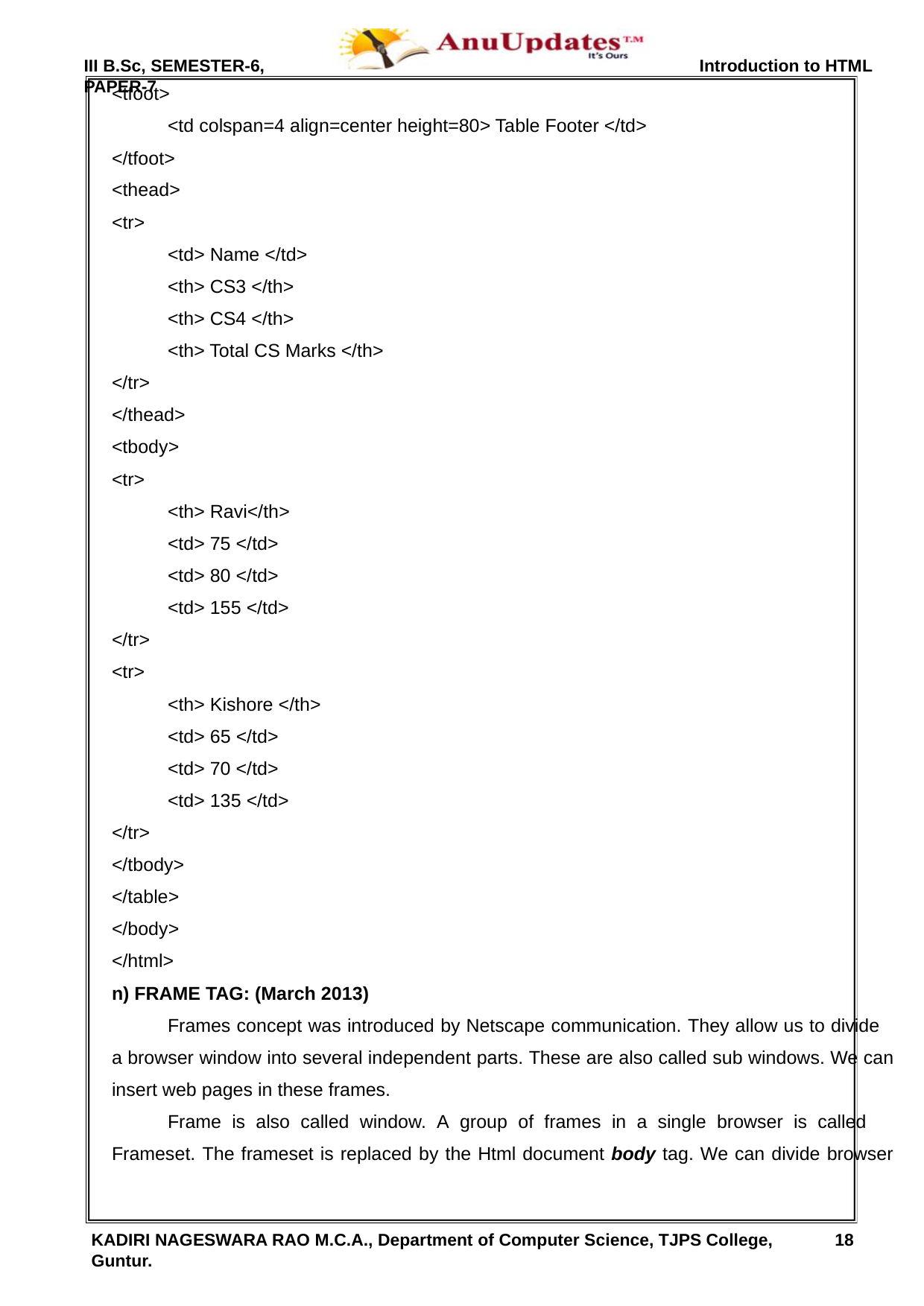

III B.Sc, SEMESTER-6, PAPER-7
Introduction to HTML

<tfoot>
<td colspan=4 align=center height=80> Table Footer </td>
</tfoot>
<thead>
<tr>
<td> Name </td>
<th> CS3 </th>
<th> CS4 </th>
<th> Total CS Marks </th>
</tr>
</thead>
<tbody>
<tr>
<th> Ravi</th>
<td> 75 </td>
<td> 80 </td>
<td> 155 </td>
</tr>
<tr>
<th> Kishore </th>
<td> 65 </td>
<td> 70 </td>
<td> 135 </td>
</tr>
</tbody>
</table>
</body>
</html>
n) FRAME TAG: (March 2013)
Frames concept was introduced by Netscape communication. They allow us to divide
a browser window into several independent parts. These are also called sub windows. We can
insert web pages in these frames.
Frame is also called window. A group of frames in a single browser is called
Frameset. The frameset is replaced by the Html document body tag. We can divide browser
KADIRI NAGESWARA RAO M.C.A., Department of Computer Science, TJPS College, Guntur.
18